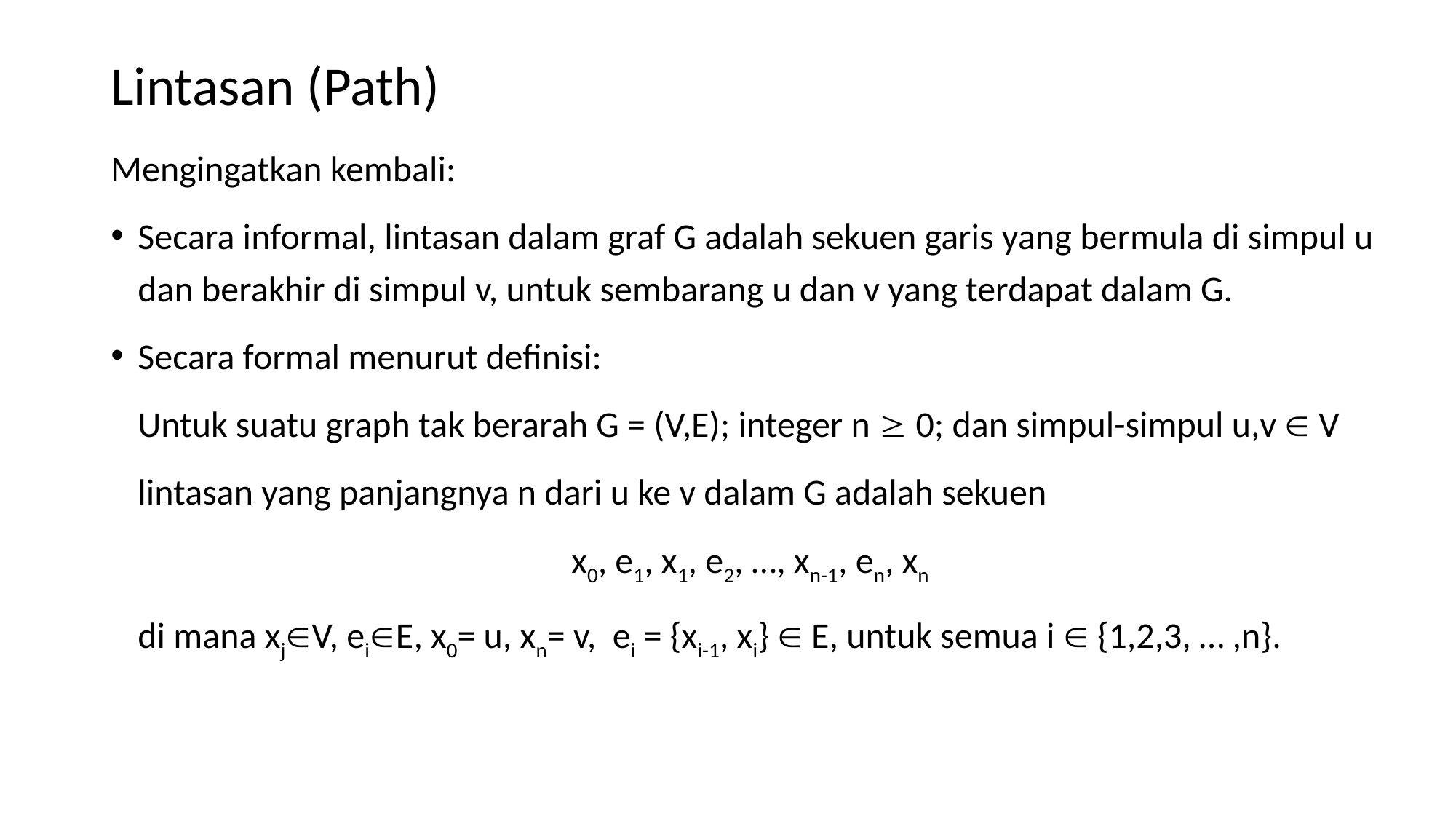

# Lintasan (Path)
Mengingatkan kembali:
Secara informal, lintasan dalam graf G adalah sekuen garis yang bermula di simpul u dan berakhir di simpul v, untuk sembarang u dan v yang terdapat dalam G.
Secara formal menurut definisi:
Untuk suatu graph tak berarah G = (V,E); integer n ≥ 0; dan simpul-simpul u,v ∈ V
lintasan yang panjangnya n dari u ke v dalam G adalah sekuen
x0, e1, x1, e2, …, xn-1, en, xn
di mana xj∈V, ei∈E, x0= u, xn= v,  ei = {xi-1, xi} ∈ E, untuk semua i ∈ {1,2,3, … ,n}.